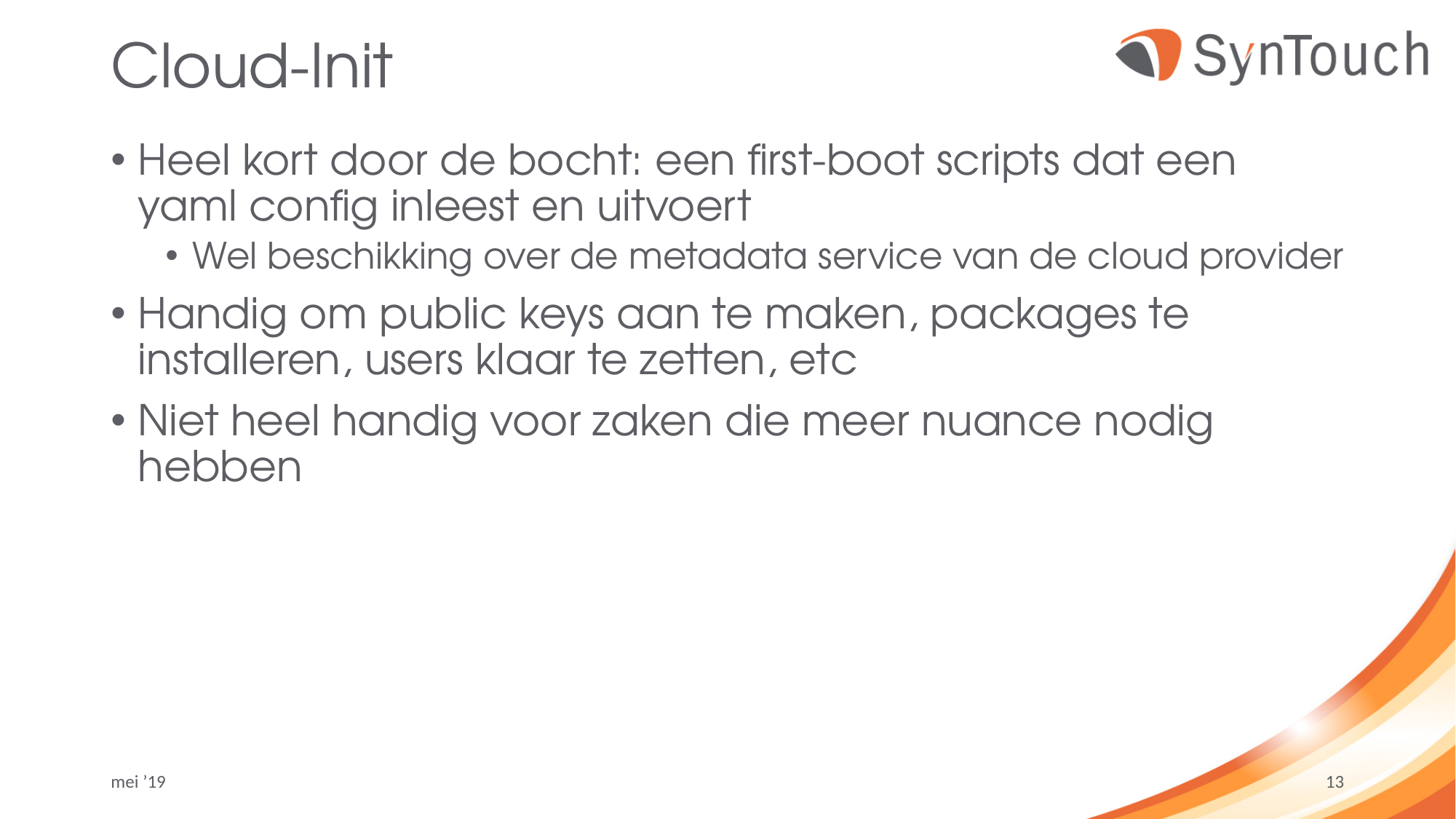

# Cloud-Init
Heel kort door de bocht: een first-boot scripts dat een yaml config inleest en uitvoert
Wel beschikking over de metadata service van de cloud provider
Handig om public keys aan te maken, packages te installeren, users klaar te zetten, etc
Niet heel handig voor zaken die meer nuance nodig hebben
mei ’19
13